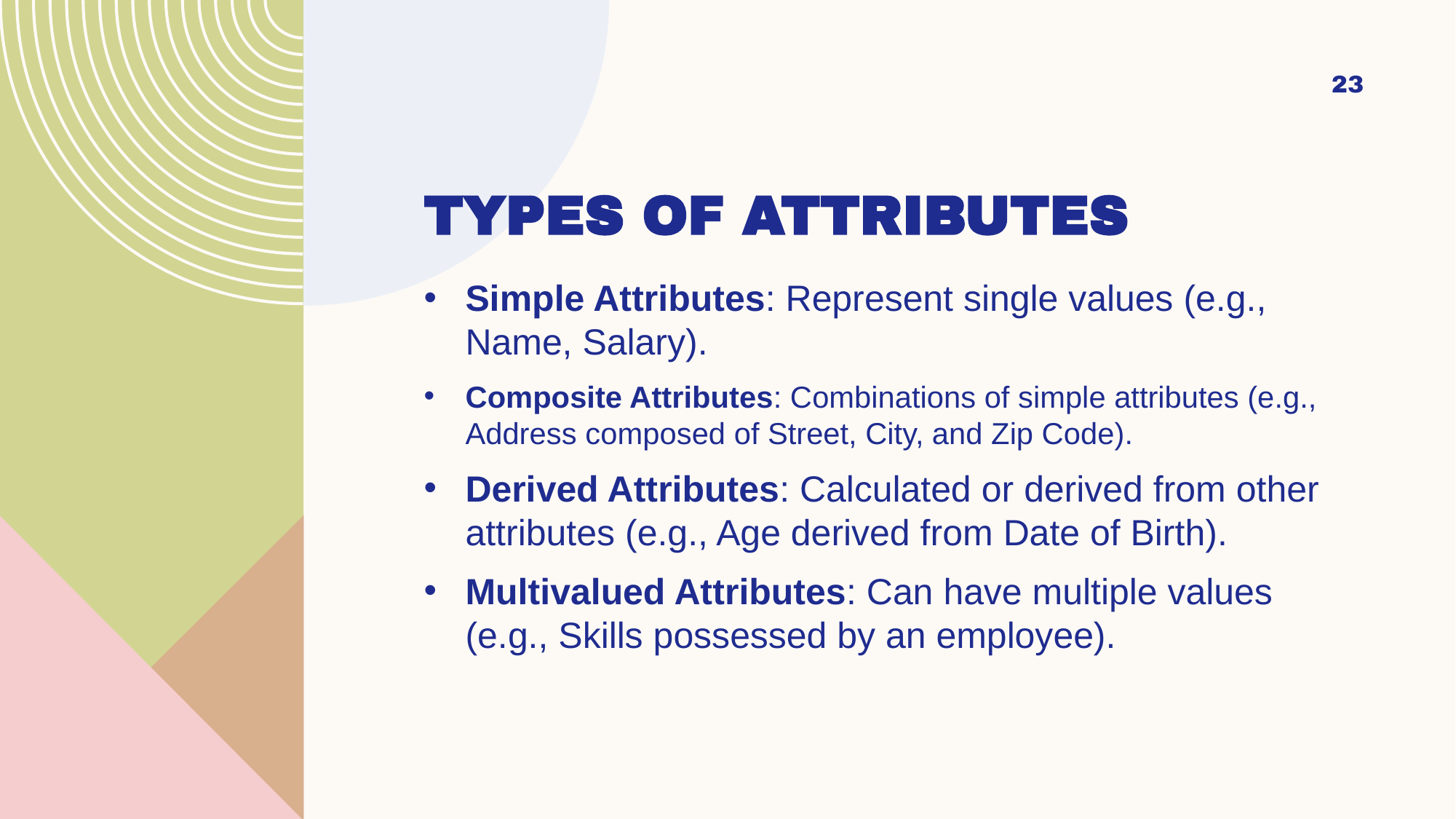

23
# Types of attributes
Simple Attributes: Represent single values (e.g., Name, Salary).
Composite Attributes: Combinations of simple attributes (e.g., Address composed of Street, City, and Zip Code).
Derived Attributes: Calculated or derived from other attributes (e.g., Age derived from Date of Birth).
Multivalued Attributes: Can have multiple values (e.g., Skills possessed by an employee).